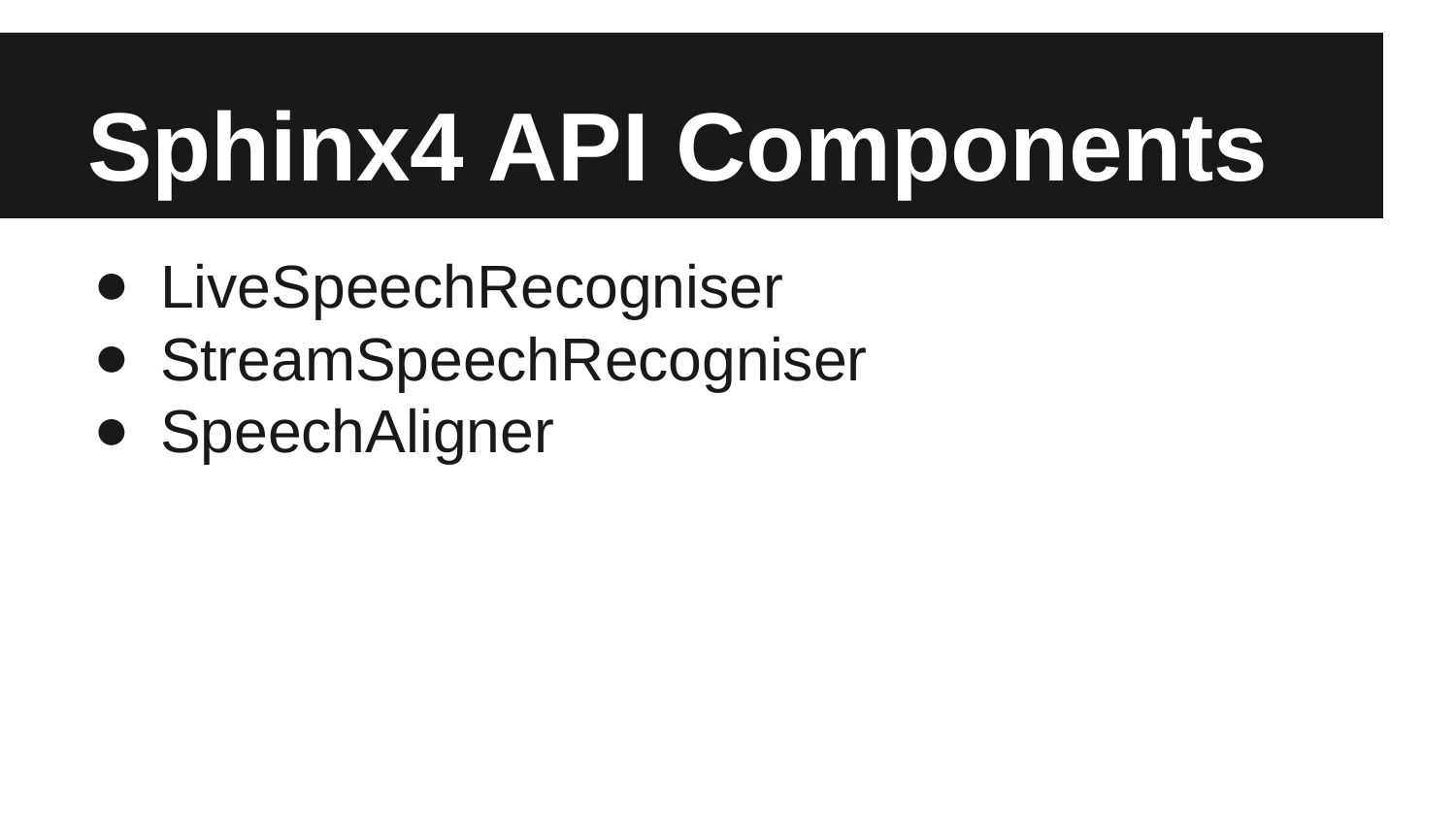

# Sphinx4 API Components
LiveSpeechRecogniser
StreamSpeechRecogniser
SpeechAligner